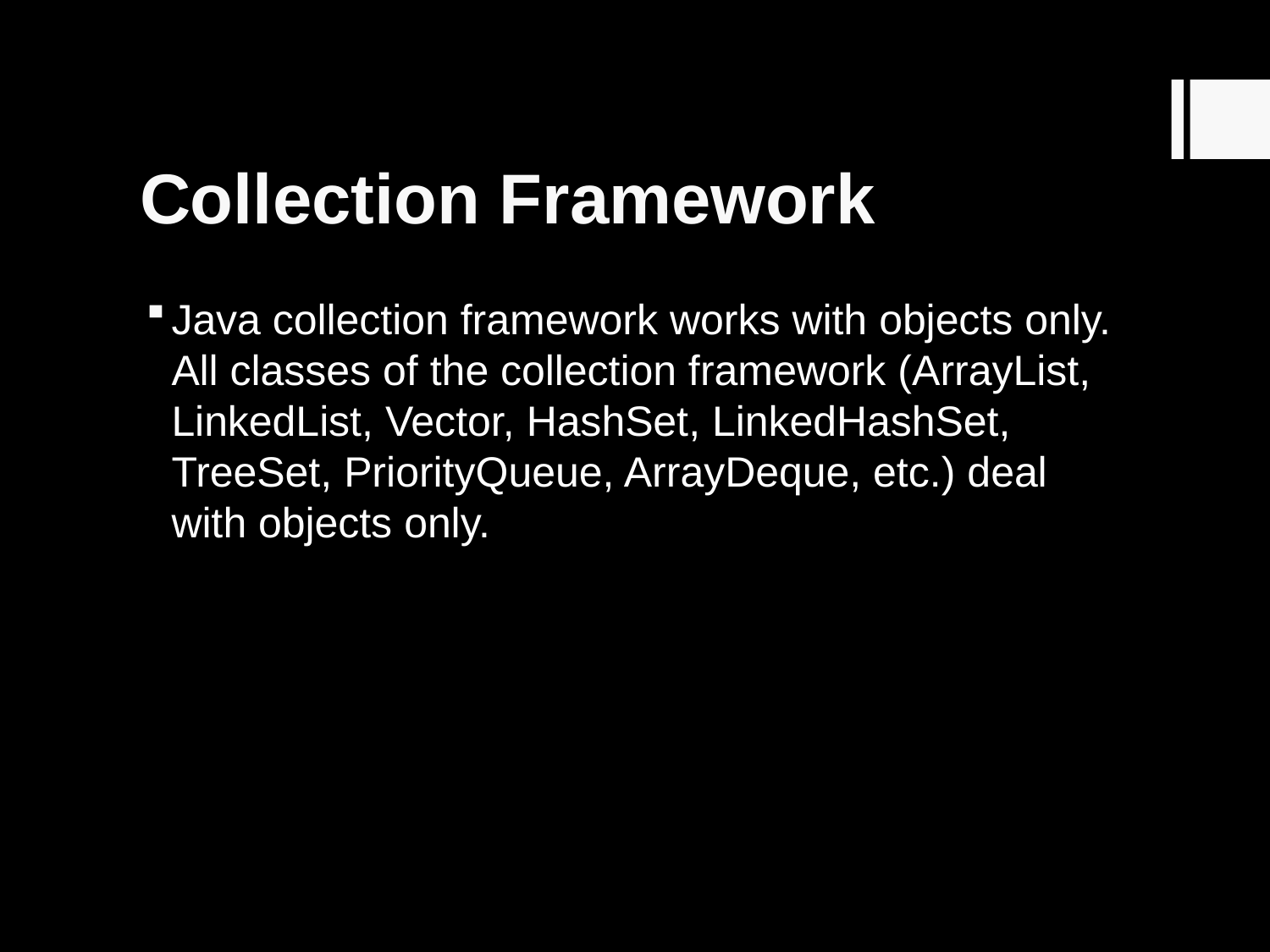

# Collection Framework
Java collection framework works with objects only. All classes of the collection framework (ArrayList, LinkedList, Vector, HashSet, LinkedHashSet, TreeSet, PriorityQueue, ArrayDeque, etc.) deal with objects only.